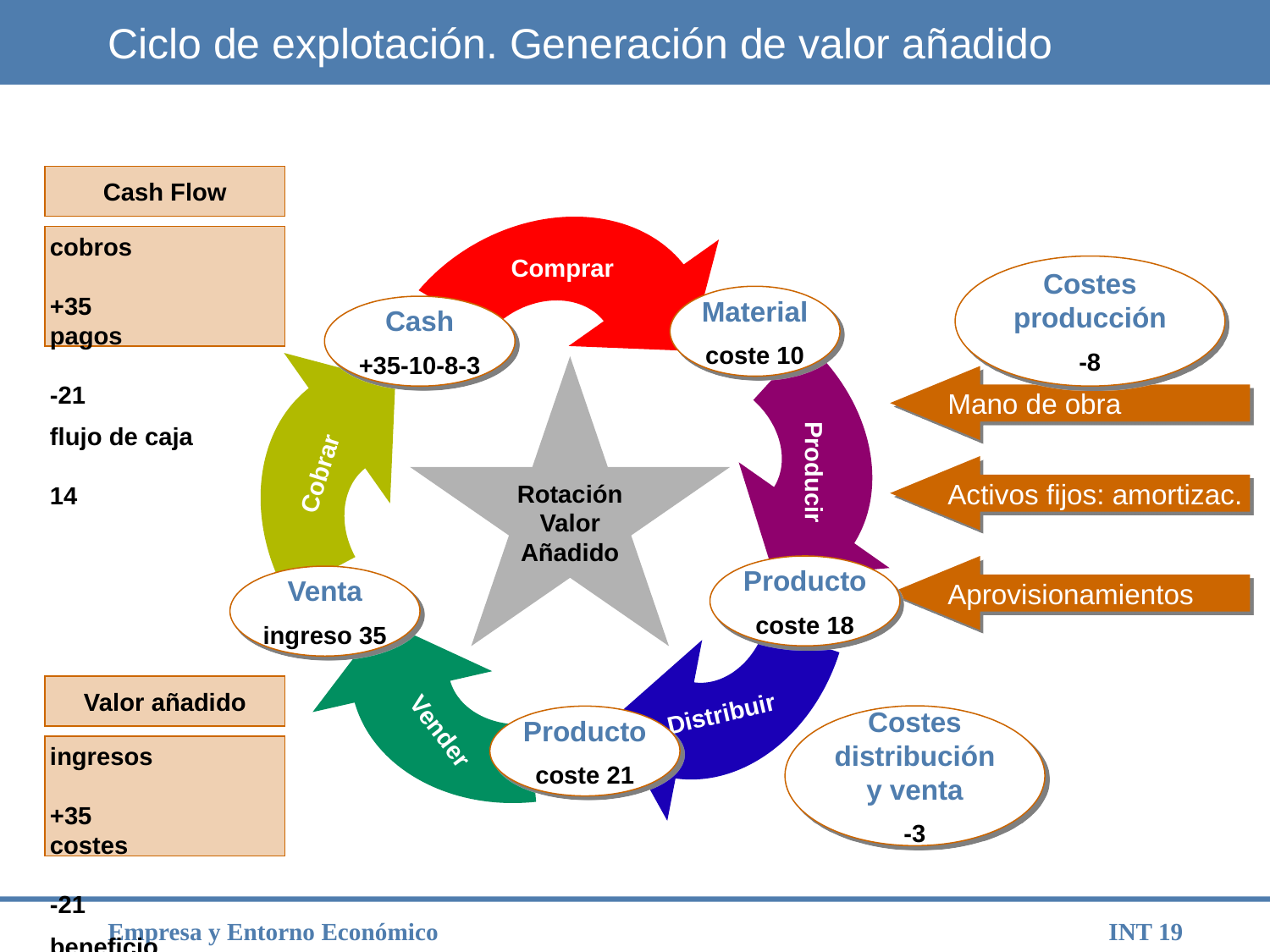

# Ciclo de explotación. Generación de valor añadido
Cash Flow

Comprar
cobros	+35
pagos	-21
flujo de caja	14
Costes producción
-8
Material
coste 10
Cash
+35-10-8-3

Producir

Cobrar
Rotación
Valor
Añadido
Mano de obra

Distribuir
Activos fijos: amortizac.

Vender
Producto
coste 18
Aprovisionamientos
Venta
ingreso 35
Valor añadido
ingresos 	+35
costes	-21
beneficio	14
Costes distribución y venta
-3
Producto
coste 21